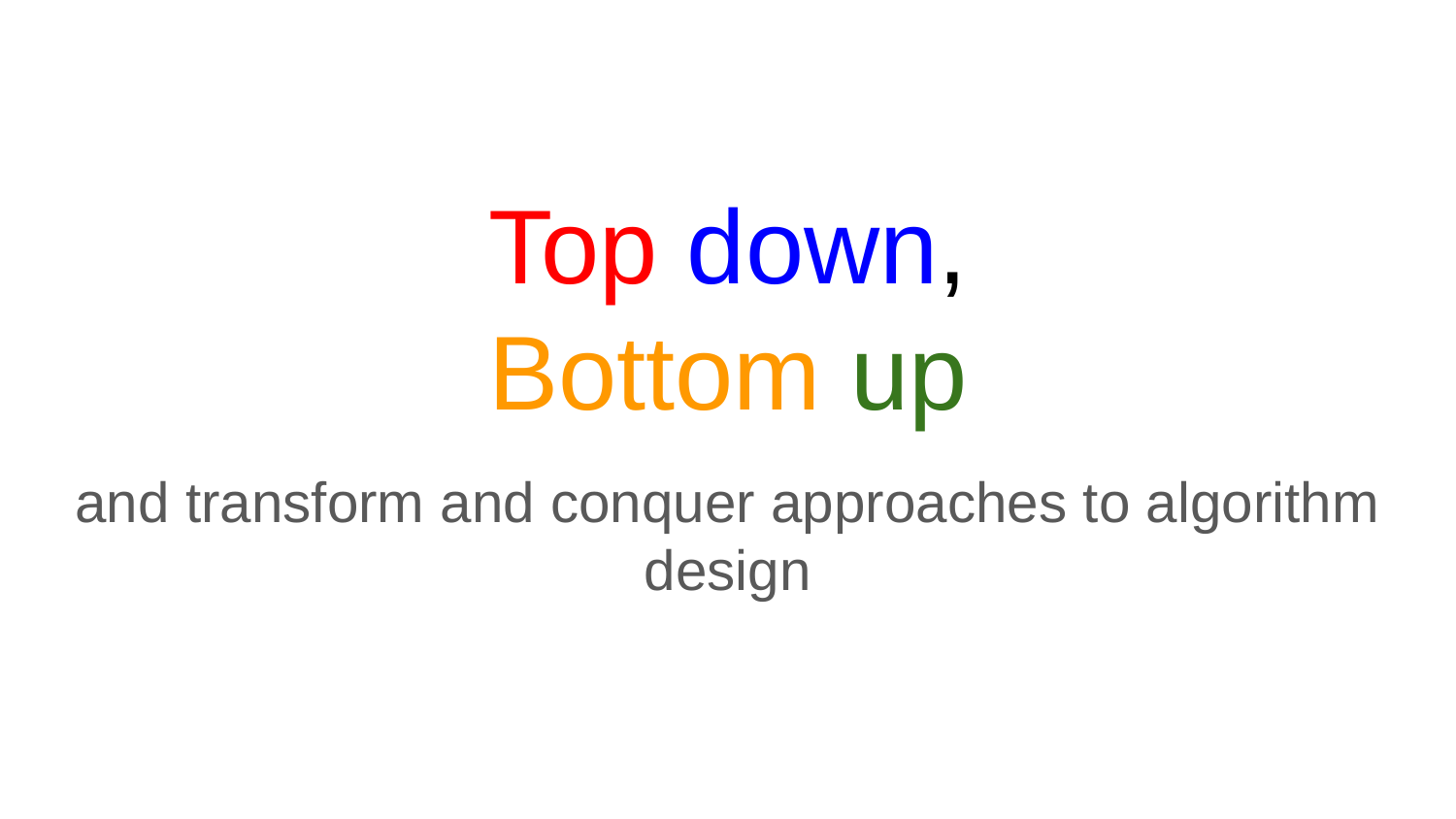

# Top down,
Bottom up
and transform and conquer approaches to algorithm design